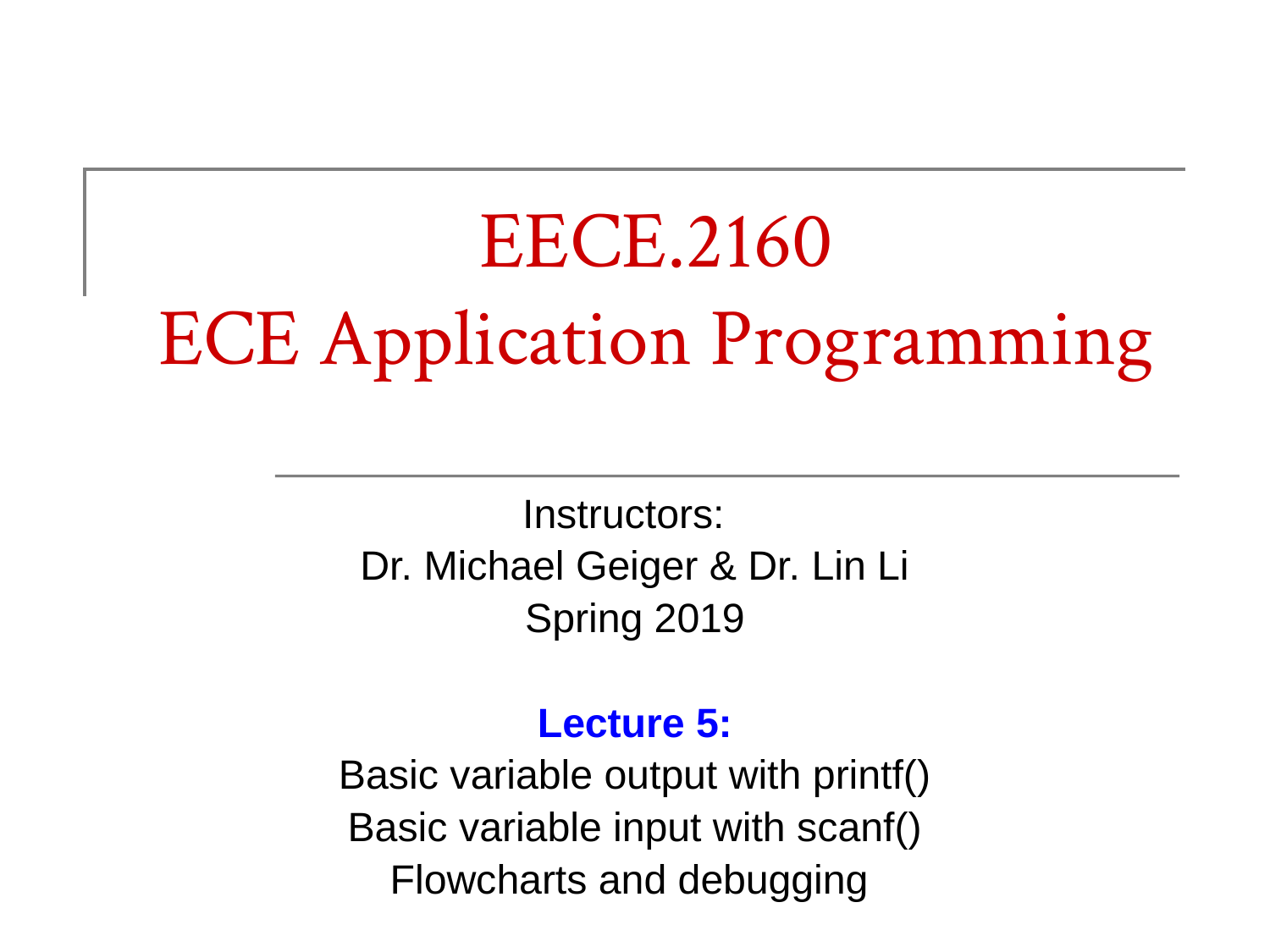

# EECE.2160 ECE Application Programming
Instructors:
Dr. Michael Geiger & Dr. Lin Li
Spring 2019

Lecture 5:
Basic variable output with printf()
Basic variable input with scanf()
Flowcharts and debugging